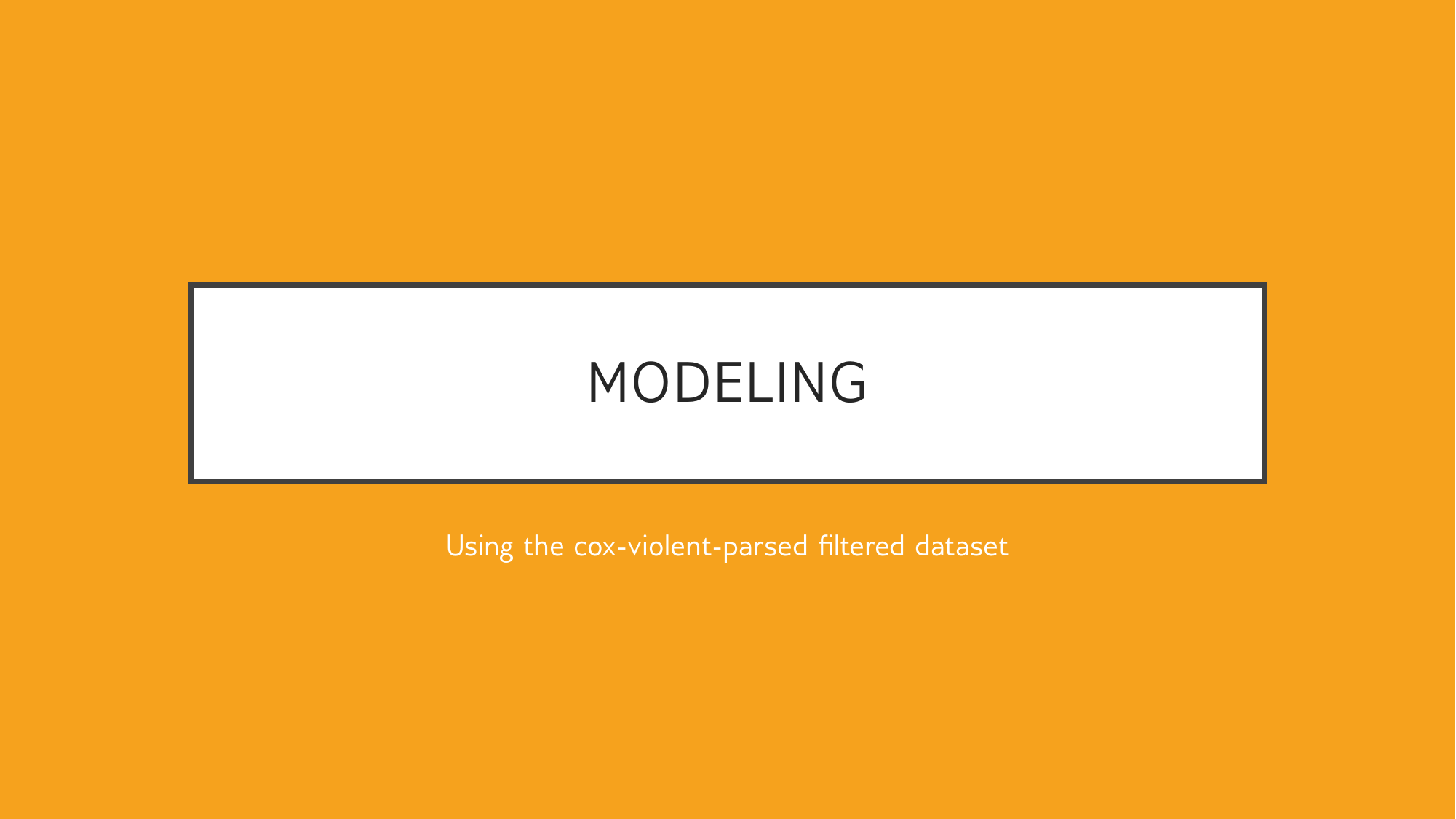

# Modeling
Using the cox-violent-parsed filtered dataset